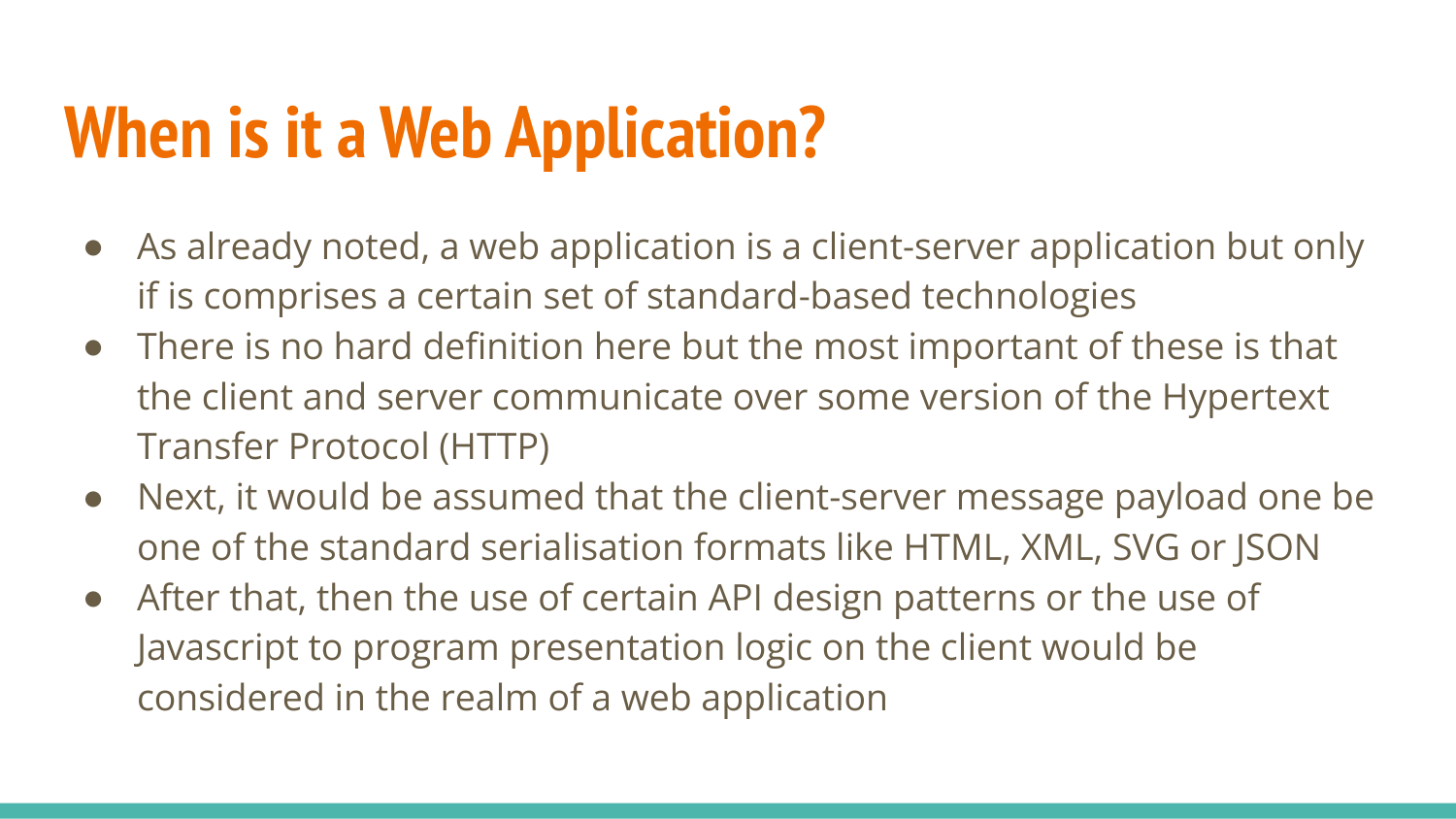

# When is it a Web Application?
As already noted, a web application is a client-server application but only if is comprises a certain set of standard-based technologies
There is no hard definition here but the most important of these is that the client and server communicate over some version of the Hypertext Transfer Protocol (HTTP)
Next, it would be assumed that the client-server message payload one be one of the standard serialisation formats like HTML, XML, SVG or JSON
After that, then the use of certain API design patterns or the use of Javascript to program presentation logic on the client would be considered in the realm of a web application